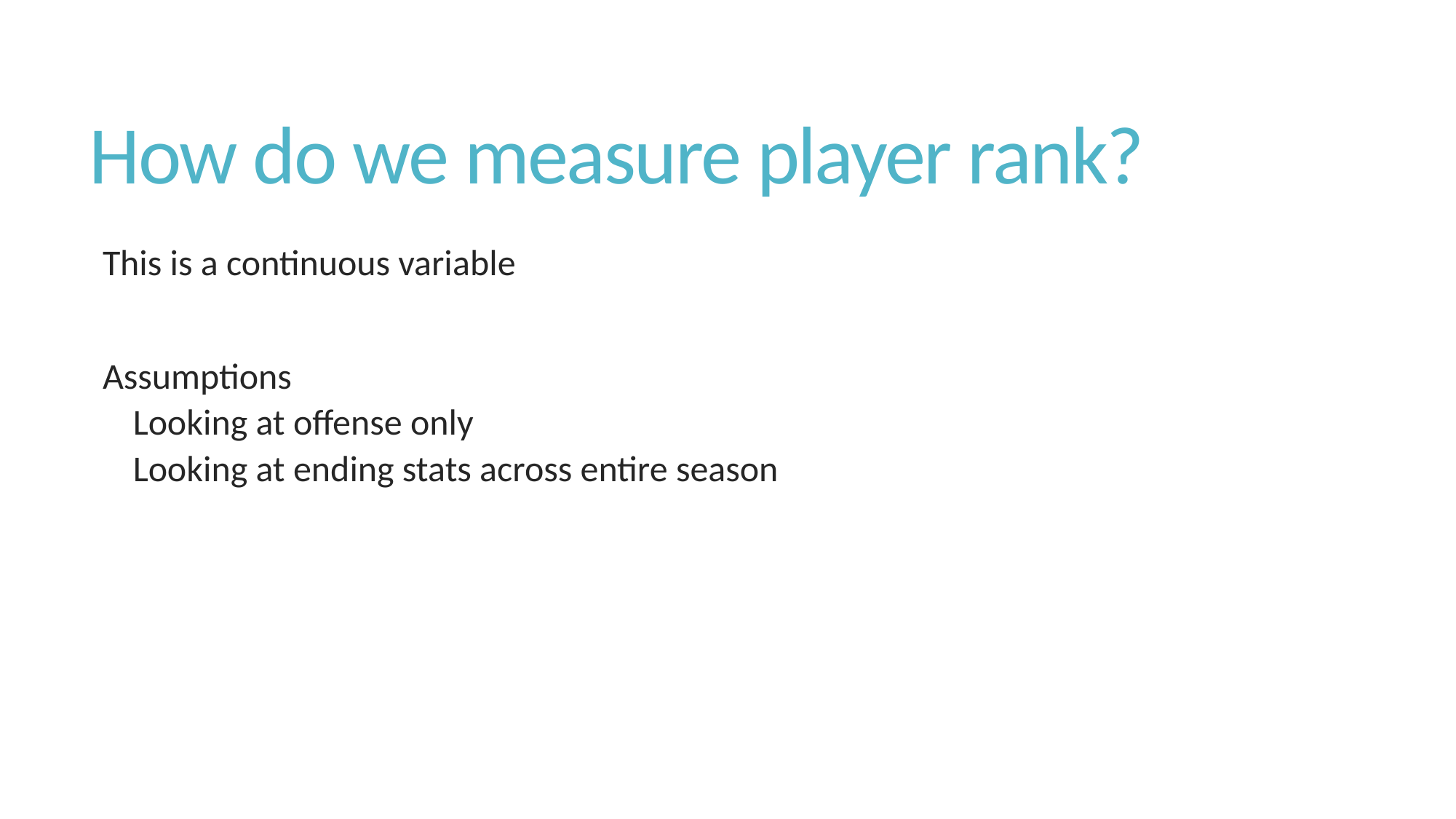

# How do we measure player rank?
This is a continuous variable

Assumptions
Looking at offense only
Looking at ending stats across entire season